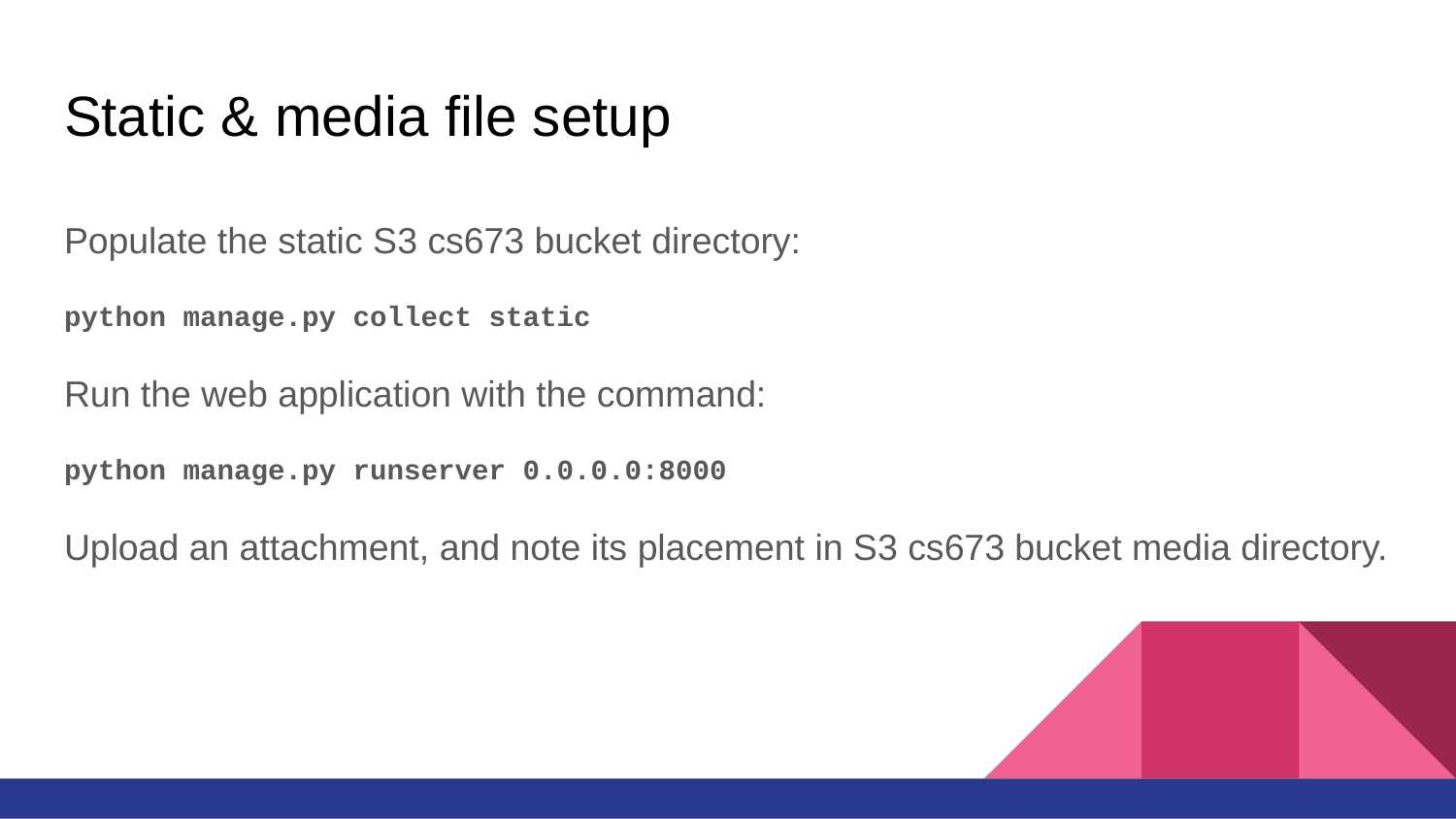

# Static & media file setup

Populate the static S3 cs673 bucket directory:
python manage.py collect static
Run the web application with the command:
python manage.py runserver 0.0.0.0:8000
Upload an attachment, and note its placement in S3 cs673 bucket media directory.